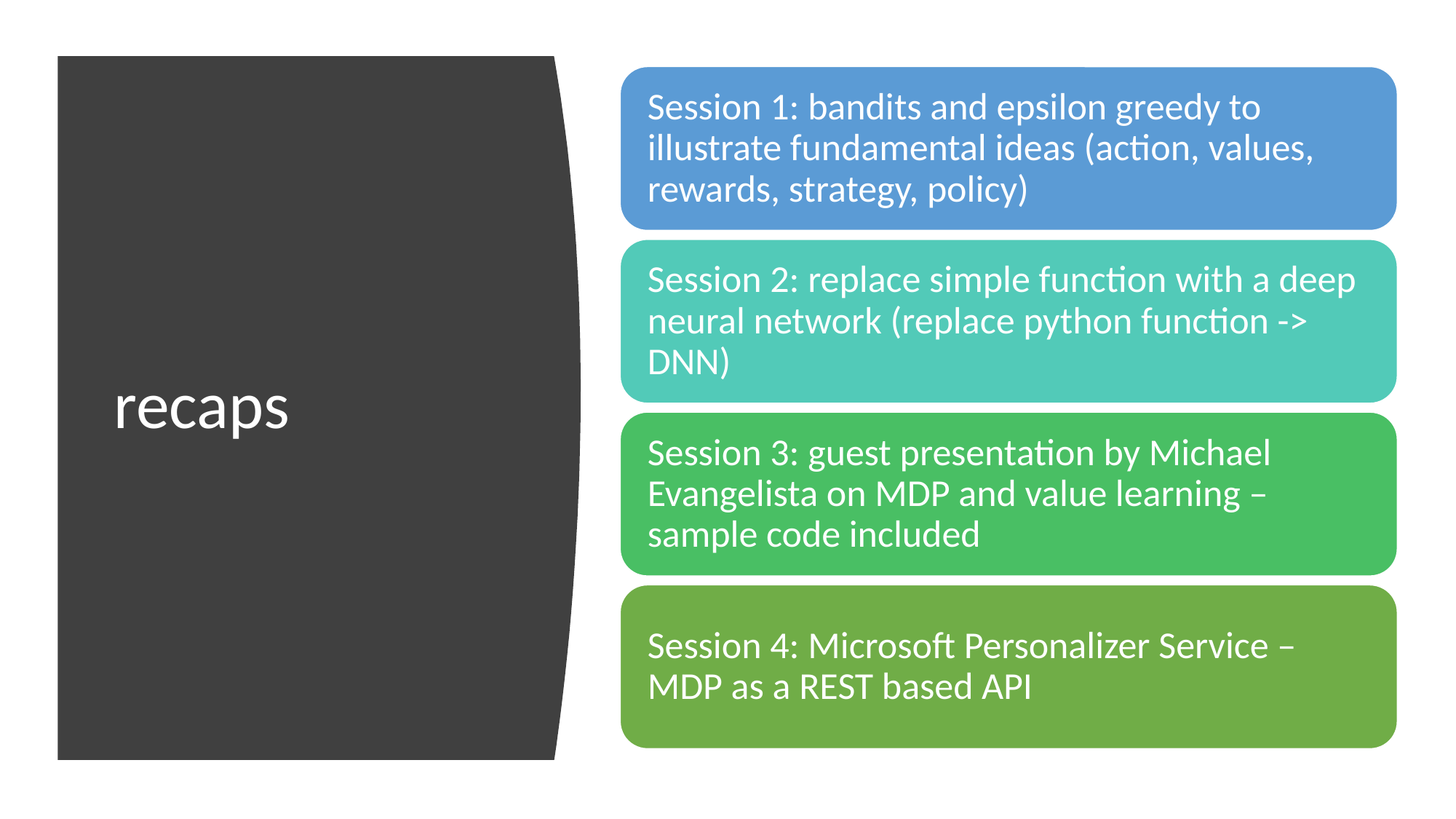

Session 1: bandits and epsilon greedy to illustrate fundamental ideas (action, values, rewards, strategy, policy)
Session 2: replace simple function with a deep neural network (replace python function -> DNN)
Session 3: guest presentation by Michael Evangelista on MDP and value learning – sample code included
Session 4: Microsoft Personalizer Service – MDP as a REST based API

# recaps